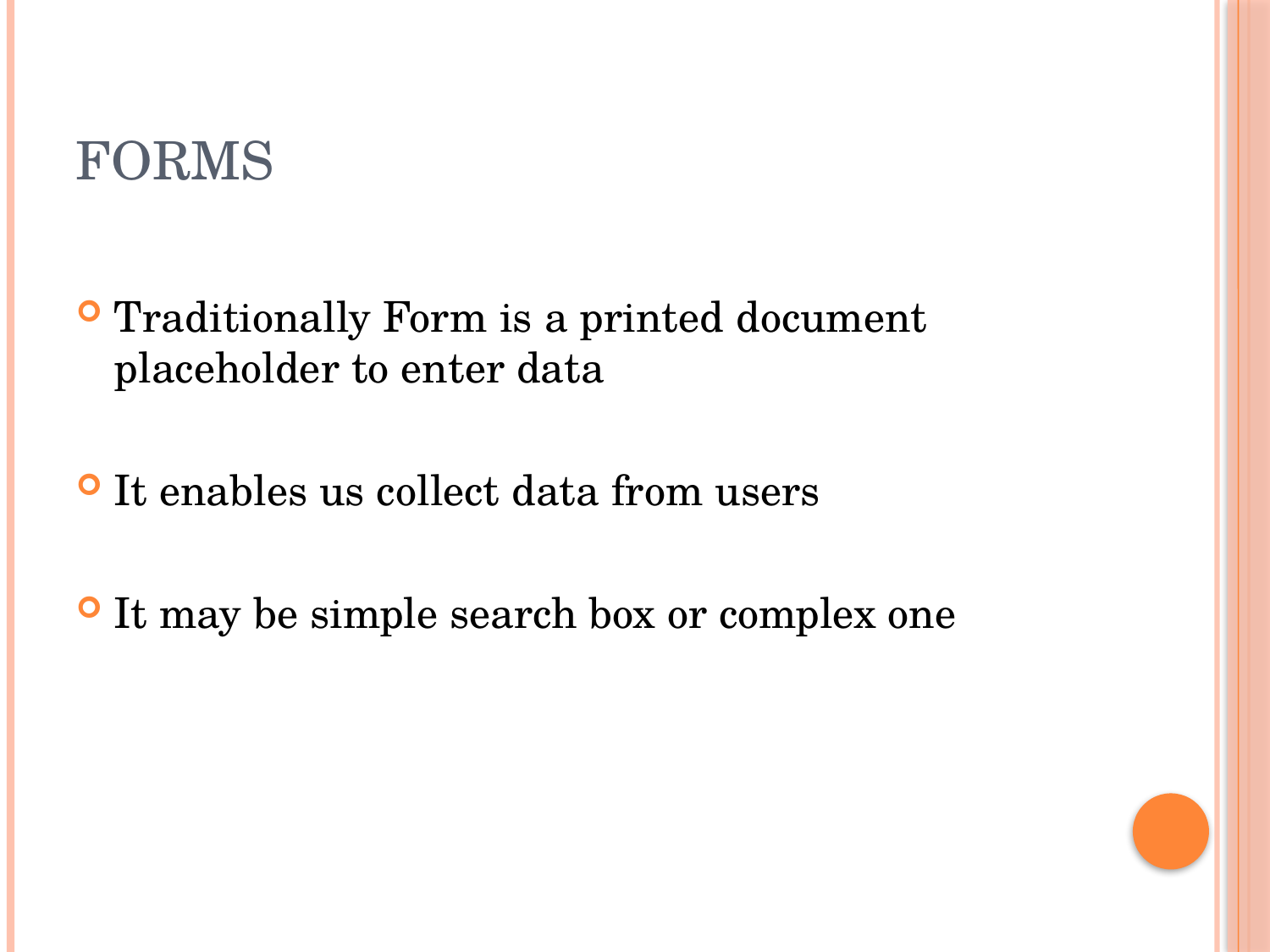

# FORMS

Traditionally Form is a printed document placeholder to enter data

It enables us collect data from users

It may be simple search box or complex one